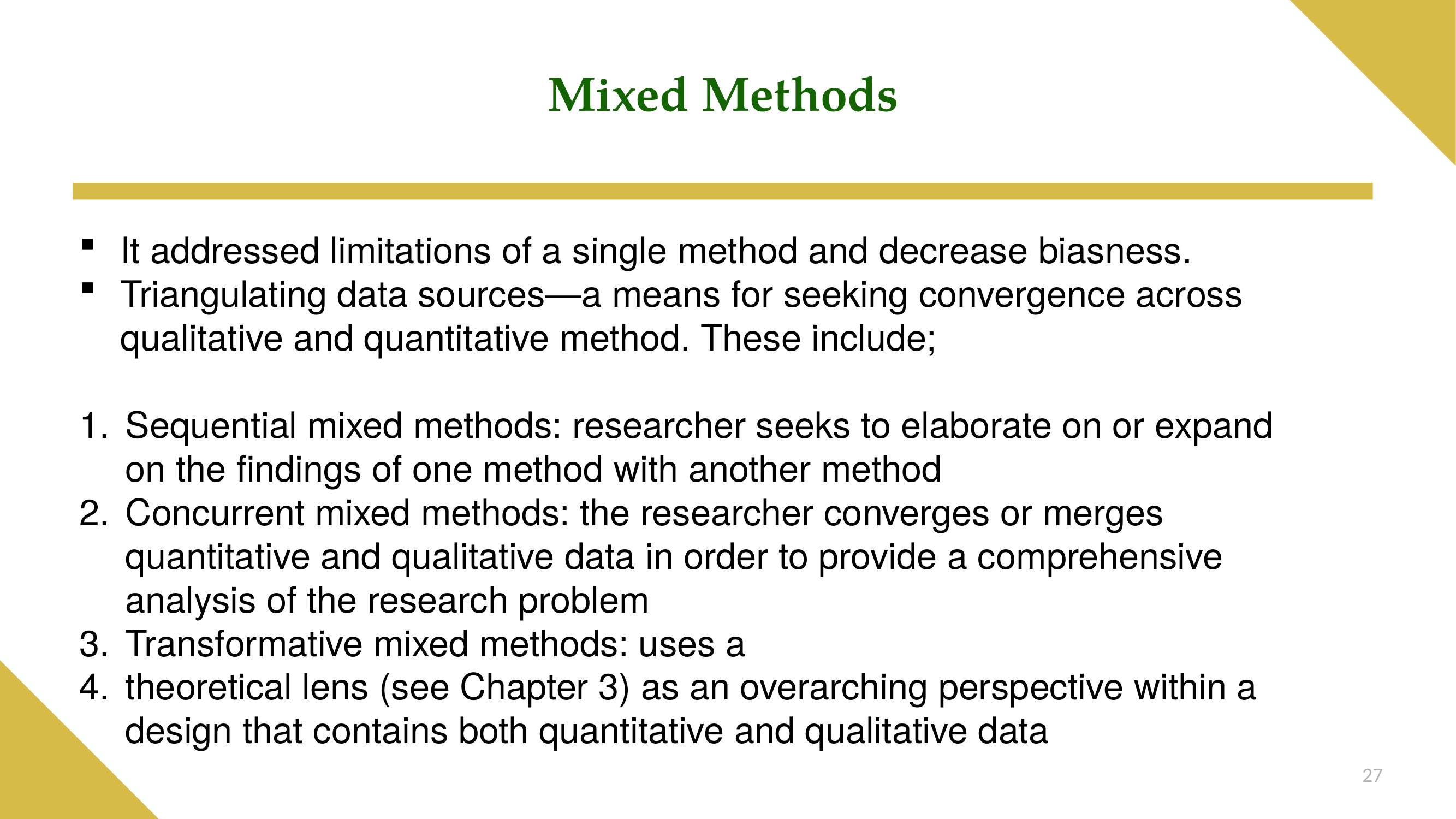

# Mixed Methods

It addressed limitations of a single method and decrease biasness.
Triangulating data sources—a means for seeking convergence across qualitative and quantitative method. These include;

Sequential mixed methods: researcher seeks to elaborate on or expand on the findings of one method with another method
Concurrent mixed methods: the researcher converges or merges quantitative and qualitative data in order to provide a comprehensive analysis of the research problem
Transformative mixed methods: uses a
theoretical lens (see Chapter 3) as an overarching perspective within a design that contains both quantitative and qualitative data

27